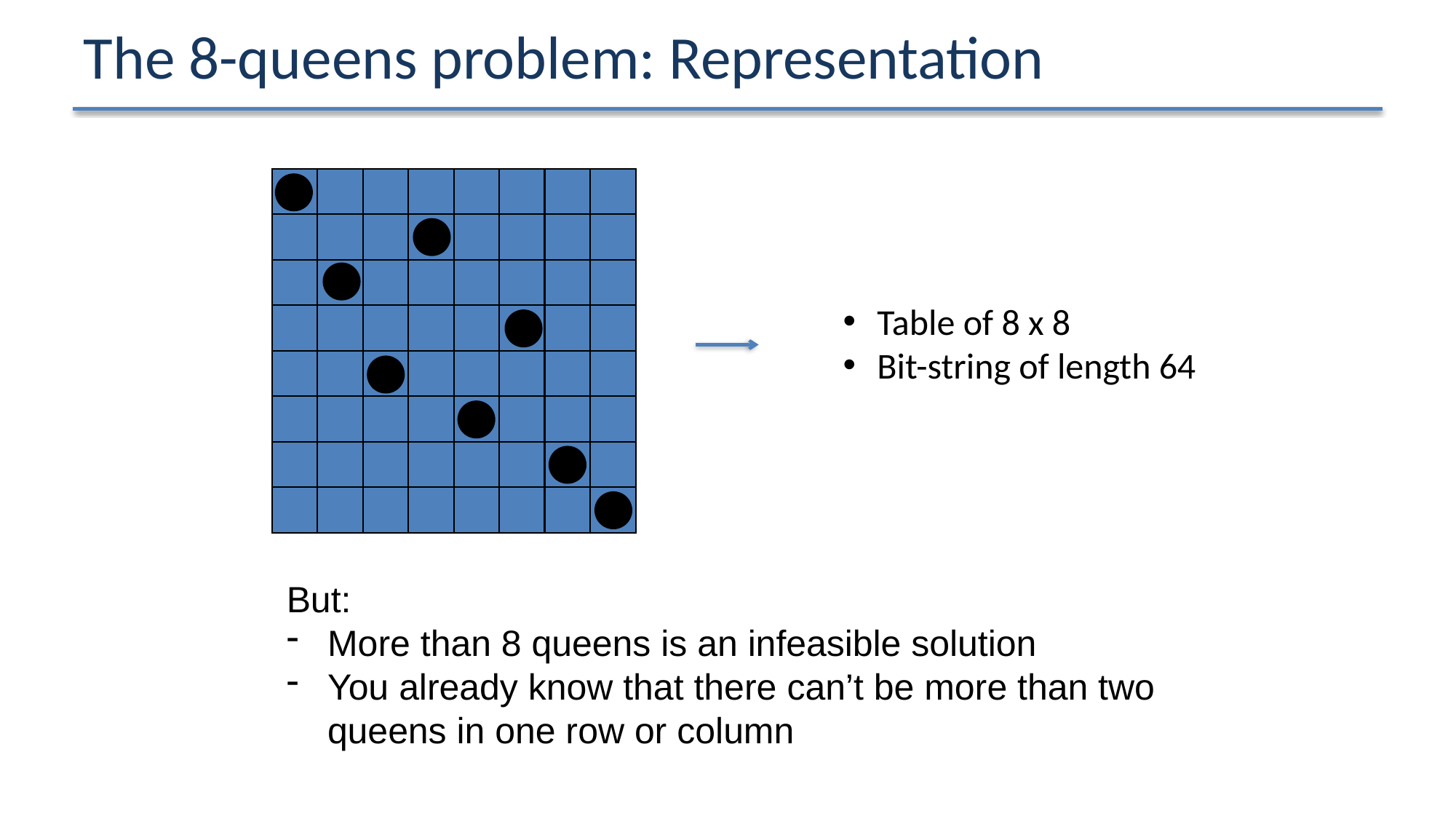

# The 8-queens problem: Representation

Table of 8 x 8
Bit-string of length 64
But:
More than 8 queens is an infeasible solution
You already know that there can’t be more than two queens in one row or column